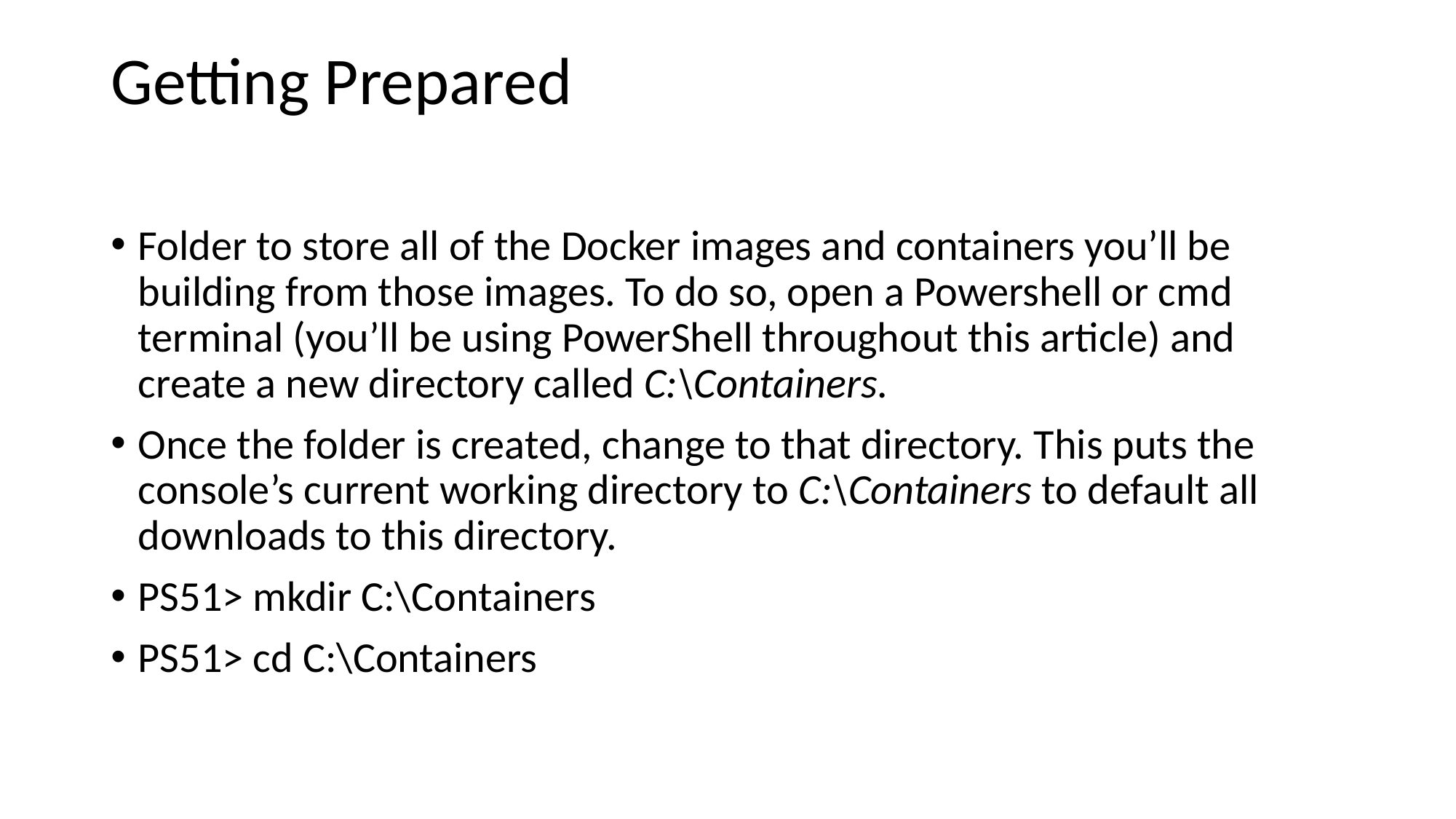

# Getting Prepared
Folder to store all of the Docker images and containers you’ll be building from those images. To do so, open a Powershell or cmd terminal (you’ll be using PowerShell throughout this article) and create a new directory called C:\Containers.
Once the folder is created, change to that directory. This puts the console’s current working directory to C:\Containers to default all downloads to this directory.
PS51> mkdir C:\Containers
PS51> cd C:\Containers